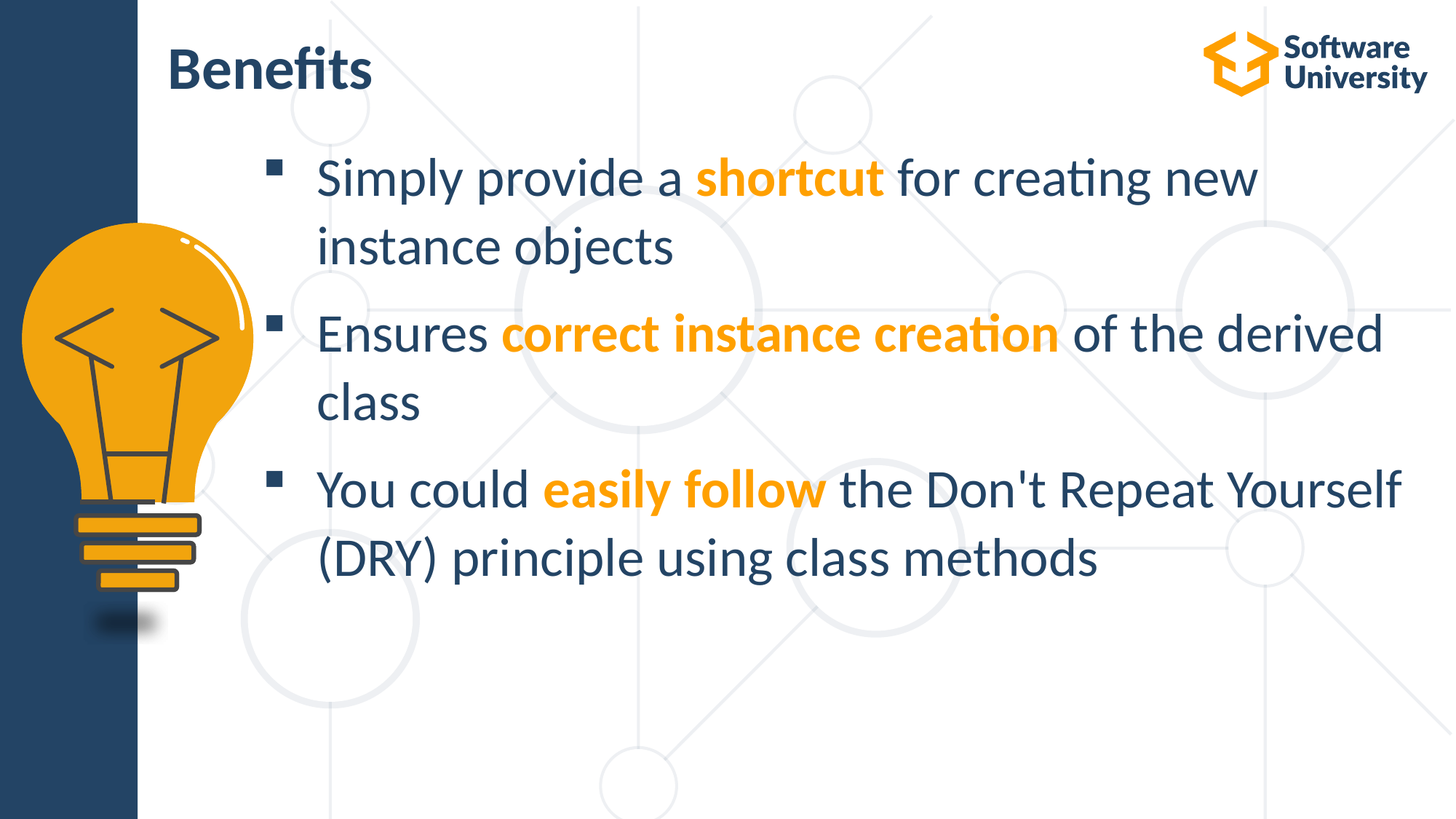

# Benefits
Simply provide a shortcut for creating new instance objects
Ensures correct instance creation of the derived class
You could easily follow the Don't Repeat Yourself (DRY) principle using class methods